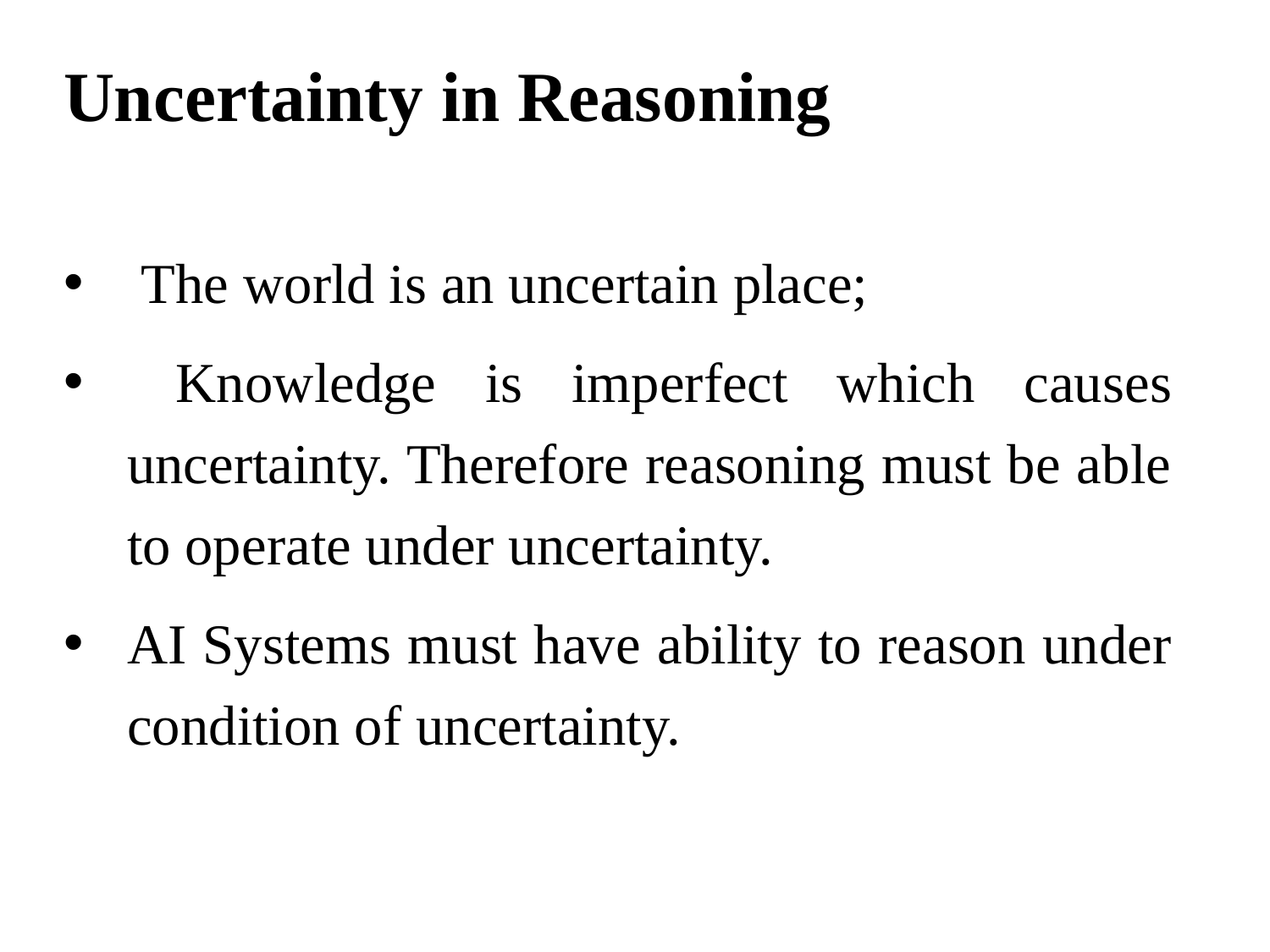

# Uncertainty in Reasoning
 The world is an uncertain place;
 Knowledge is imperfect which causes uncertainty. Therefore reasoning must be able to operate under uncertainty.
AI Systems must have ability to reason under condition of uncertainty.